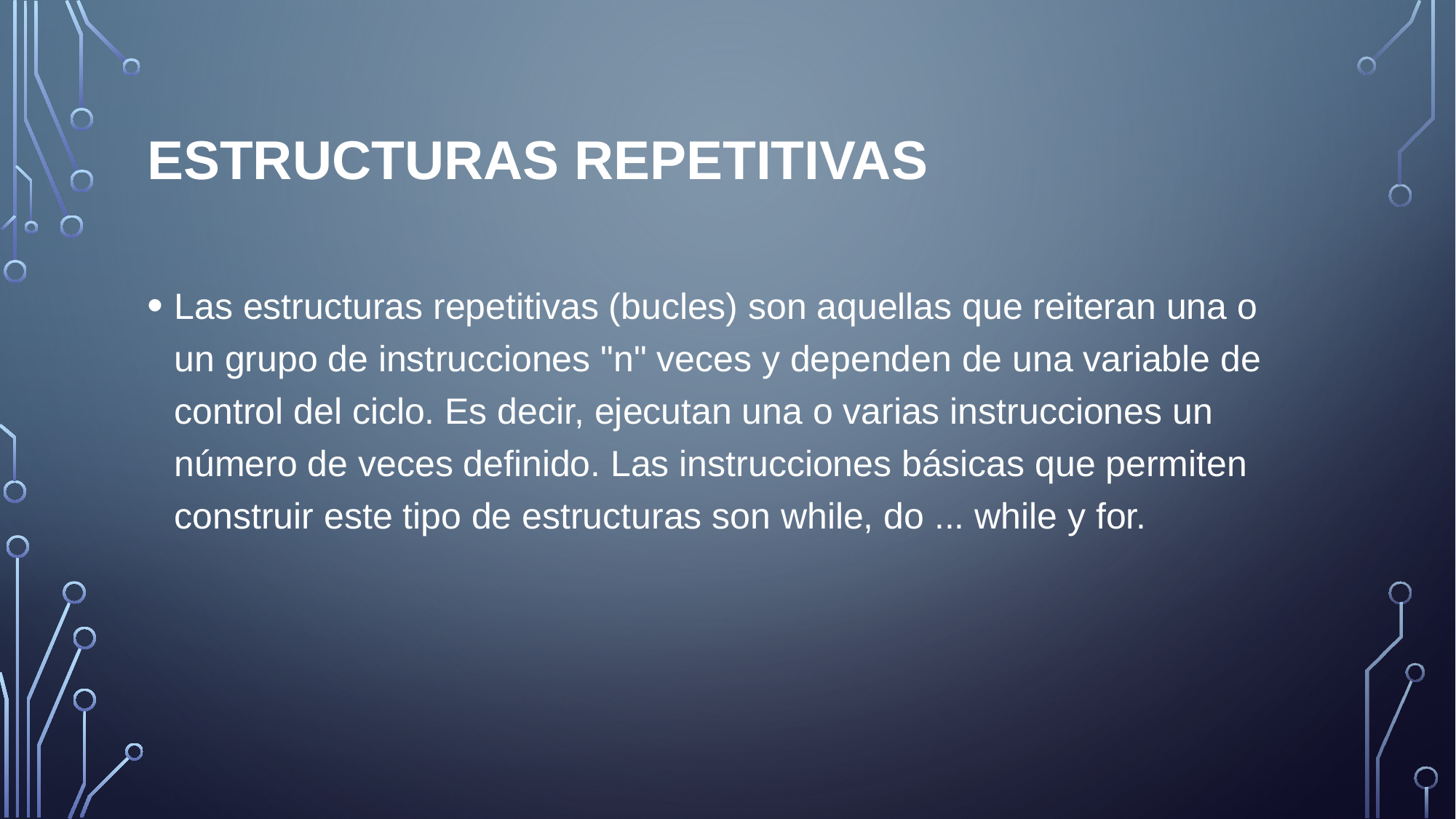

# Estructuras repetitivas
Las estructuras repetitivas (bucles) son aquellas que reiteran una o un grupo de instrucciones "n" veces y dependen de una variable de control del ciclo. Es decir, ejecutan una o varias instrucciones un número de veces definido. Las instrucciones básicas que permiten construir este tipo de estructuras son while, do ... while y for.